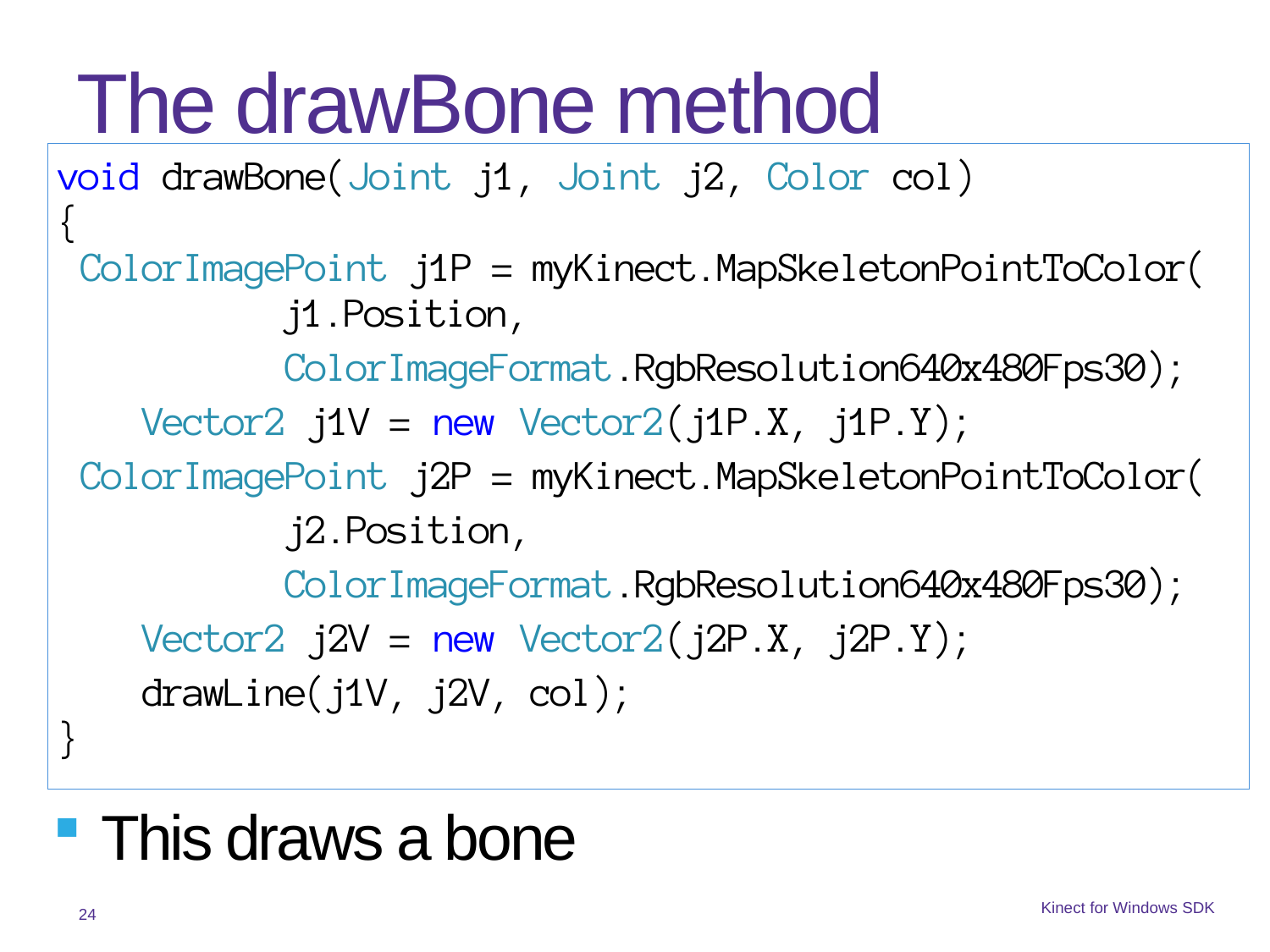

# The drawBone method
void drawBone(Joint j1, Joint j2, Color col)
{
 ColorImagePoint j1P = myKinect.MapSkeletonPointToColor(
           j1.Position,
           ColorImageFormat.RgbResolution640x480Fps30);
    Vector2 j1V = new Vector2(j1P.X, j1P.Y);
 ColorImagePoint j2P = myKinect.MapSkeletonPointToColor(
           j2.Position,
           ColorImageFormat.RgbResolution640x480Fps30);
    Vector2 j2V = new Vector2(j2P.X, j2P.Y);
    drawLine(j1V, j2V, col);
}
This draws a bone
24